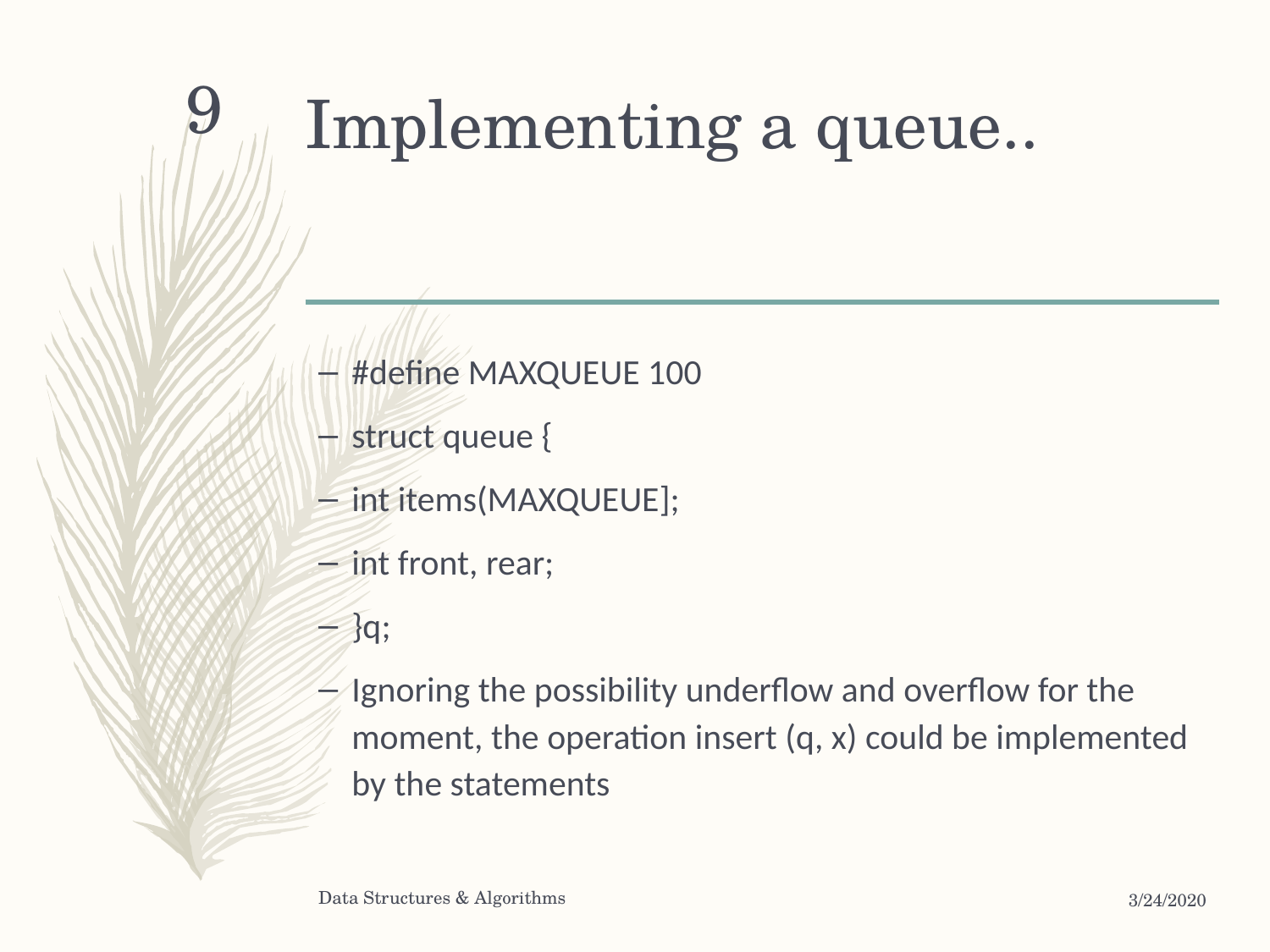

# Implementing a queue..
9
#define MAXQUEUE 100
struct queue {
int items(MAXQUEUE];
int front, rear;
}q;
Ignoring the possibility underflow and overflow for the moment, the operation insert (q, x) could be implemented by the statements

Data Structures & Algorithms
3/24/2020